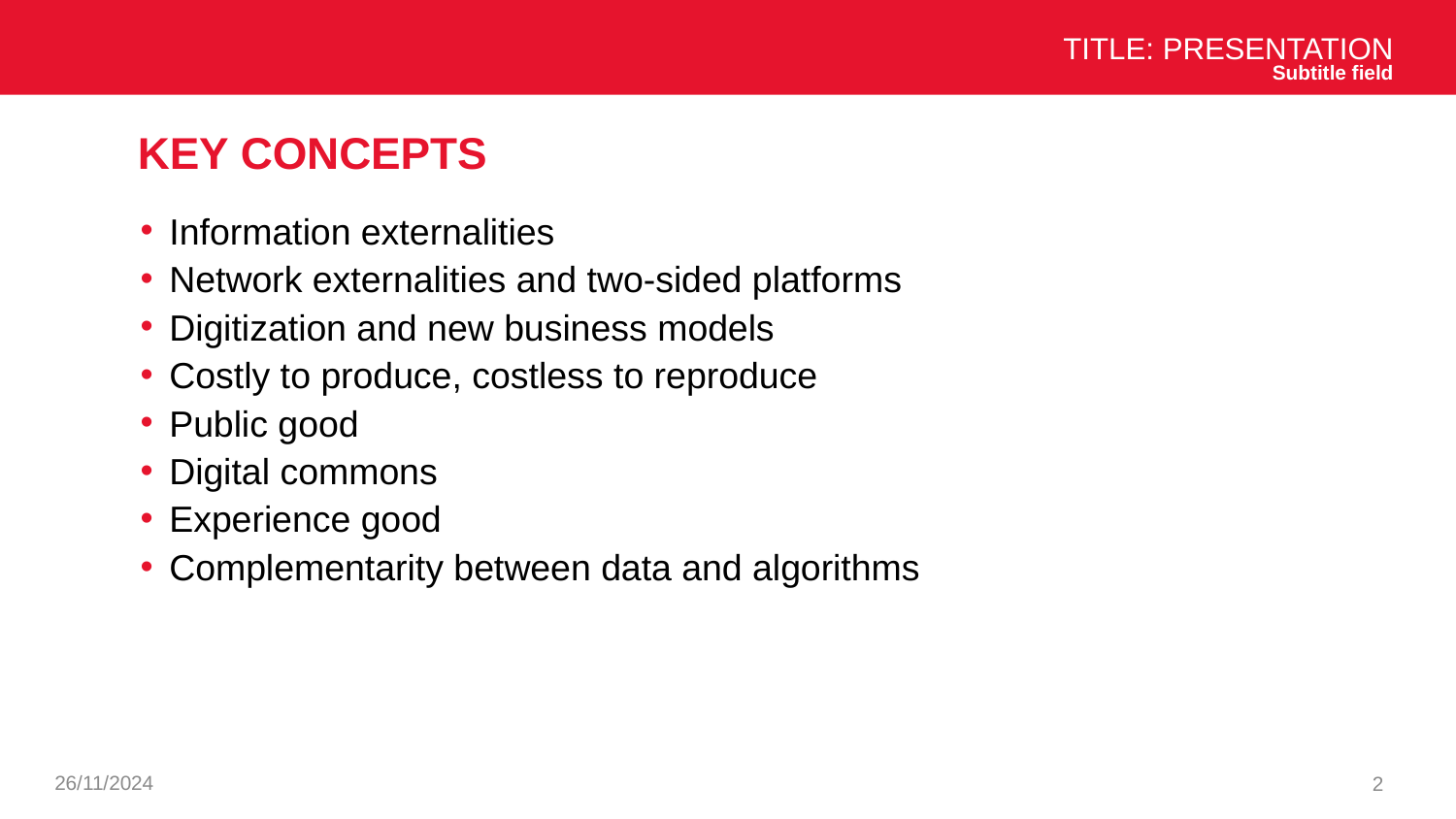

Title: Presentation
Subtitle field
# KEY concepts
Information externalities
Network externalities and two-sided platforms
Digitization and new business models
Costly to produce, costless to reproduce
Public good
Digital commons
Experience good
Complementarity between data and algorithms
26/11/2024
2